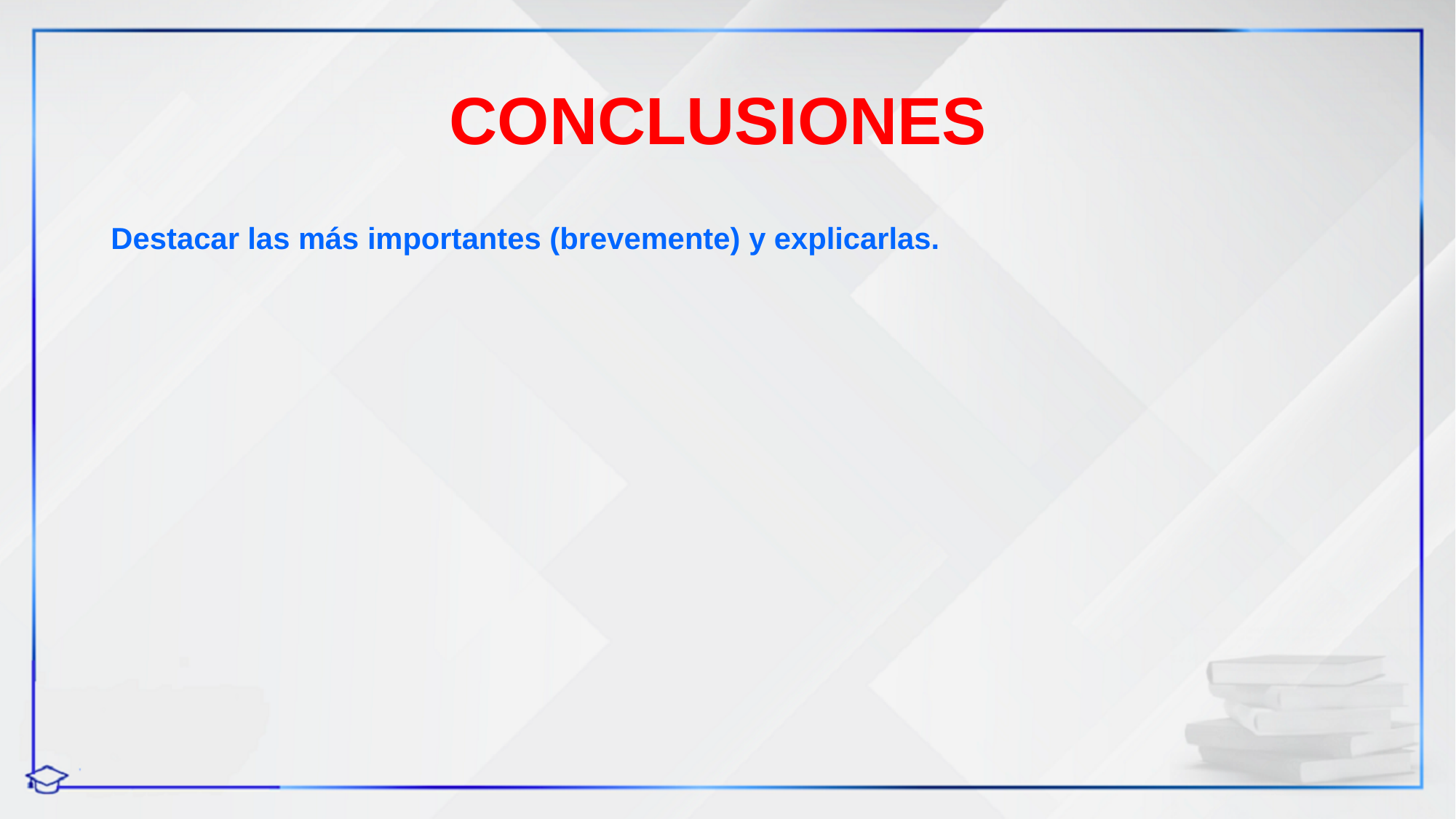

# CONCLUSIONES
Destacar las más importantes (brevemente) y explicarlas.